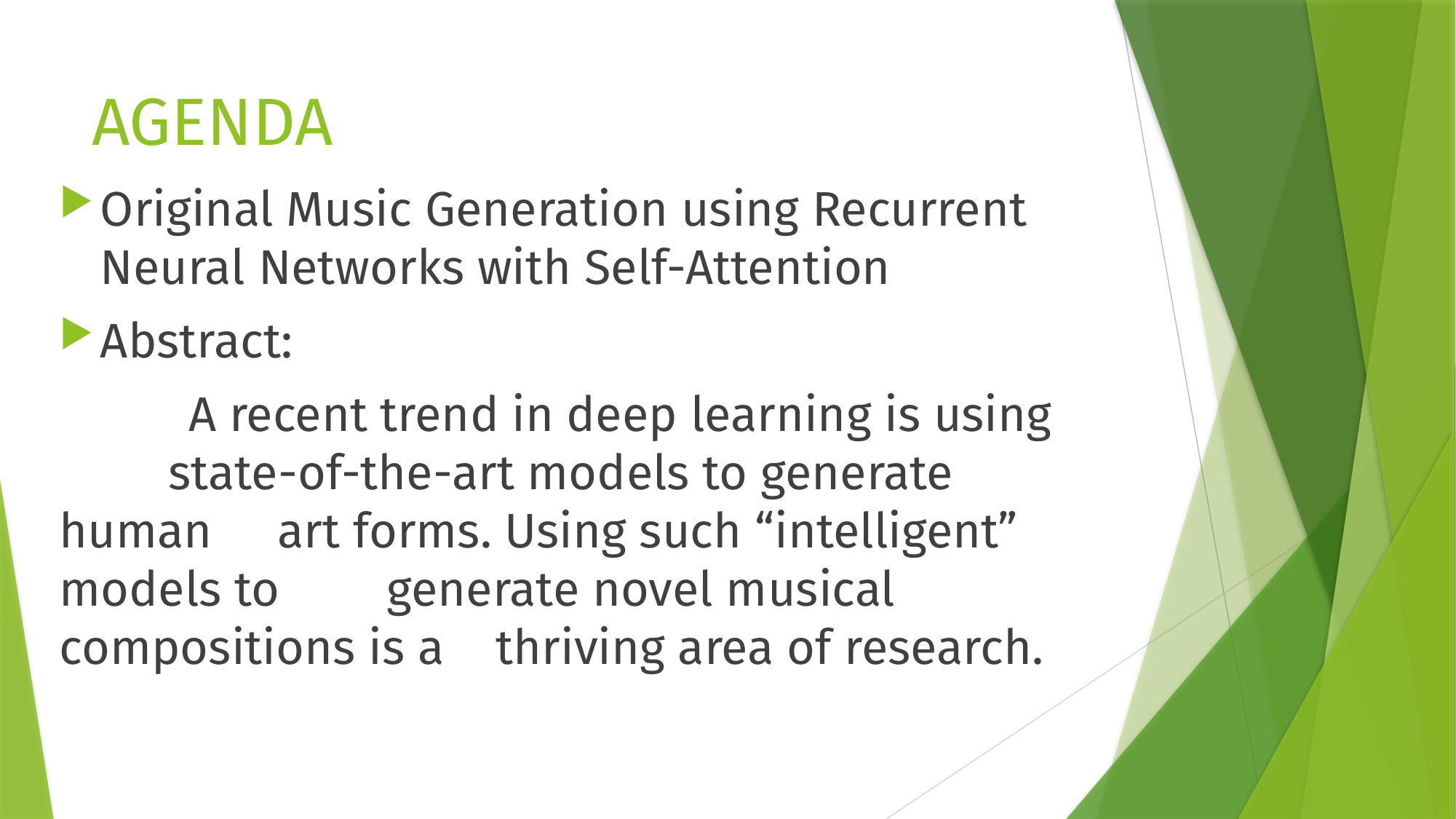

# AGENDA
Original Music Generation using Recurrent Neural Networks with Self-Attention
Abstract:
          A recent trend in deep learning is using      	state-of-the-art models to generate human 	art forms. Using such “intelligent” models to 	generate novel musical compositions is a 	thriving area of research.